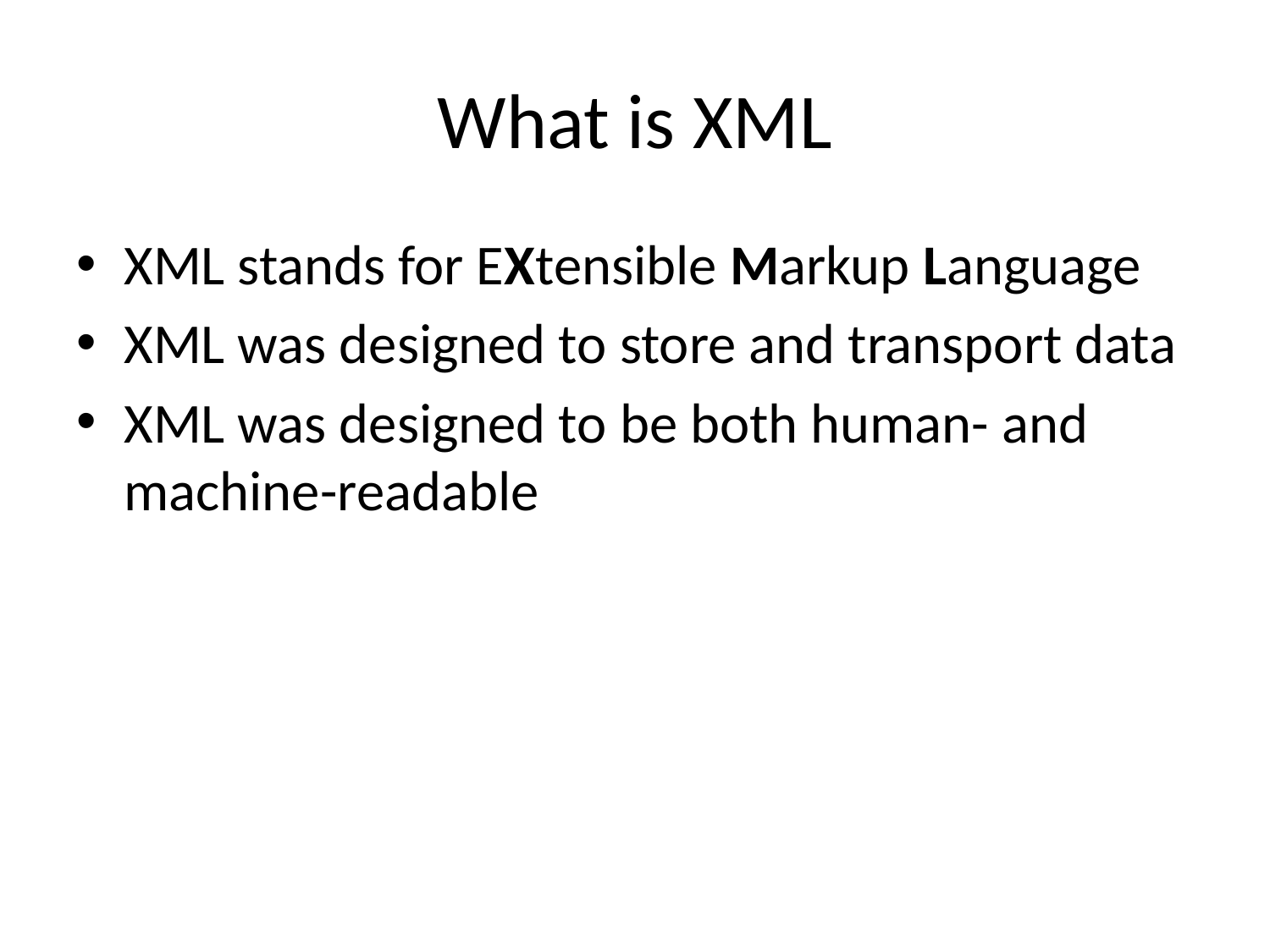

# What is XML
XML stands for EXtensible Markup Language
XML was designed to store and transport data
XML was designed to be both human- and machine-readable